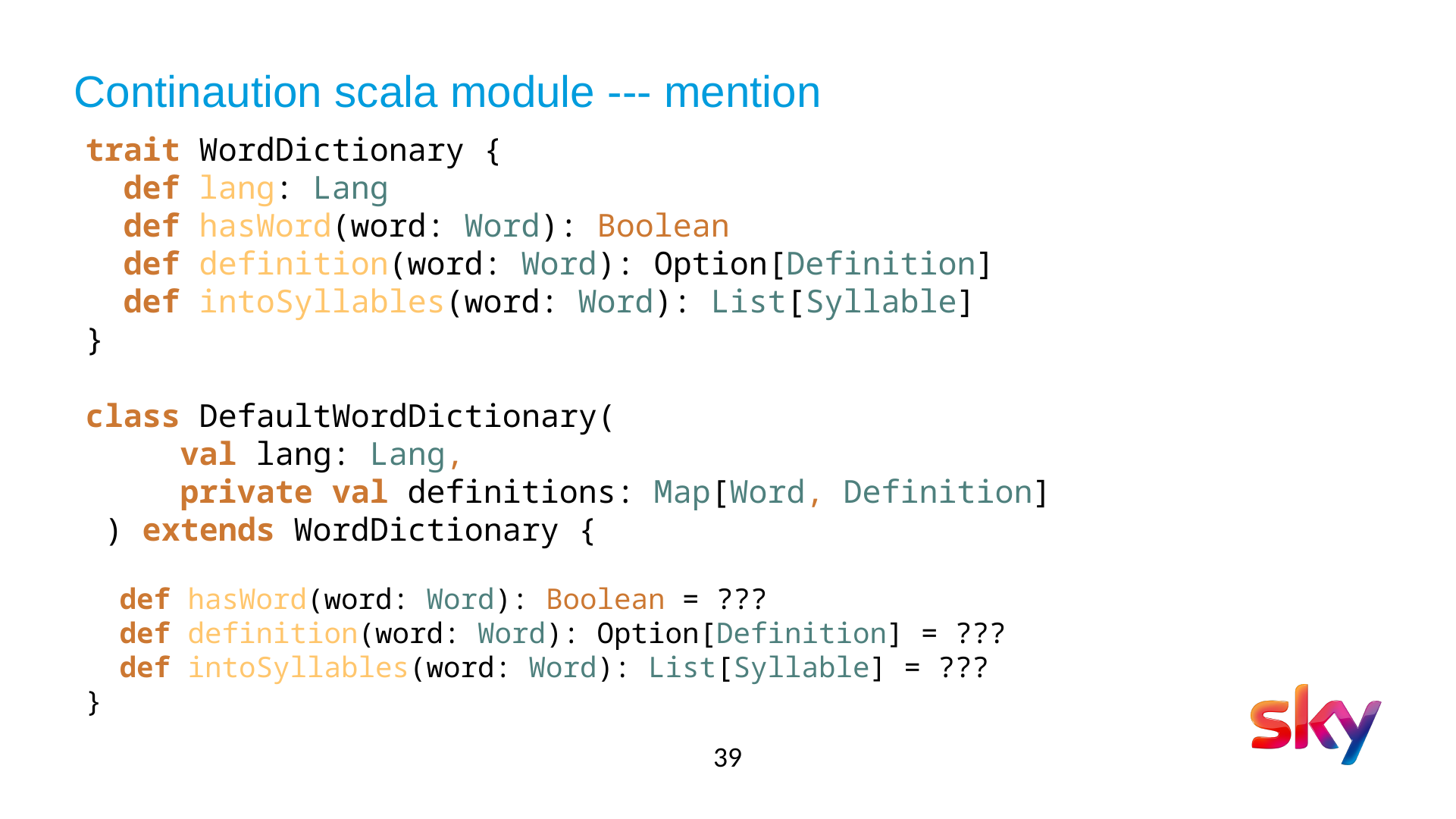

# Continaution scala module --- mention
trait WordDictionary {
  def lang: Lang
  def hasWord(word: Word): Boolean
  def definition(word: Word): Option[Definition]
  def intoSyllables(word: Word): List[Syllable]
}

class DefaultWordDictionary(
     val lang: Lang,
     private val definitions: Map[Word, Definition]
 ) extends WordDictionary {
  def hasWord(word: Word): Boolean = ???
  def definition(word: Word): Option[Definition] = ???
  def intoSyllables(word: Word): List[Syllable] = ???
}